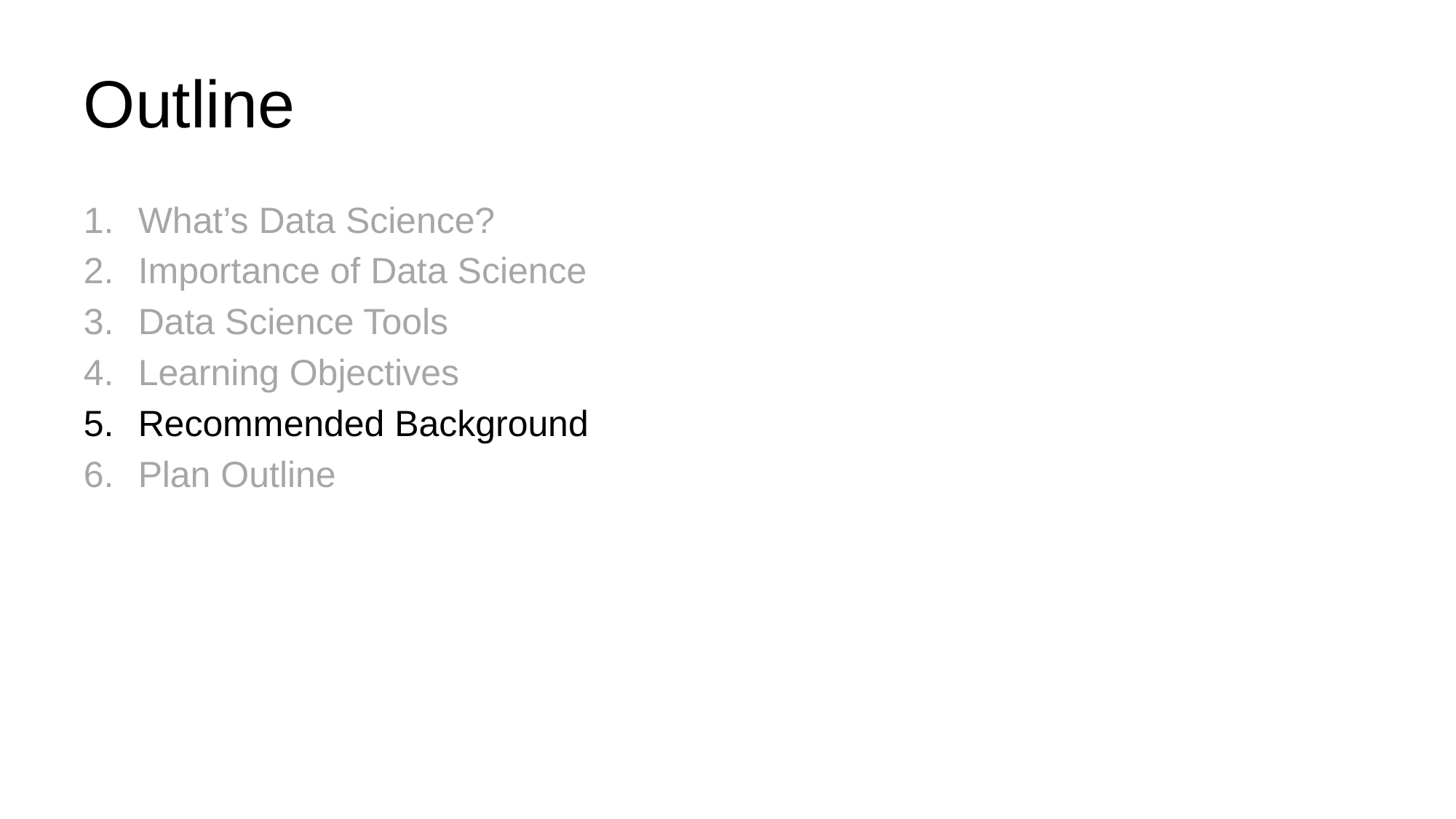

# Outline
What’s Data Science?
Importance of Data Science
Data Science Tools
Learning Objectives
Recommended Background
Plan Outline